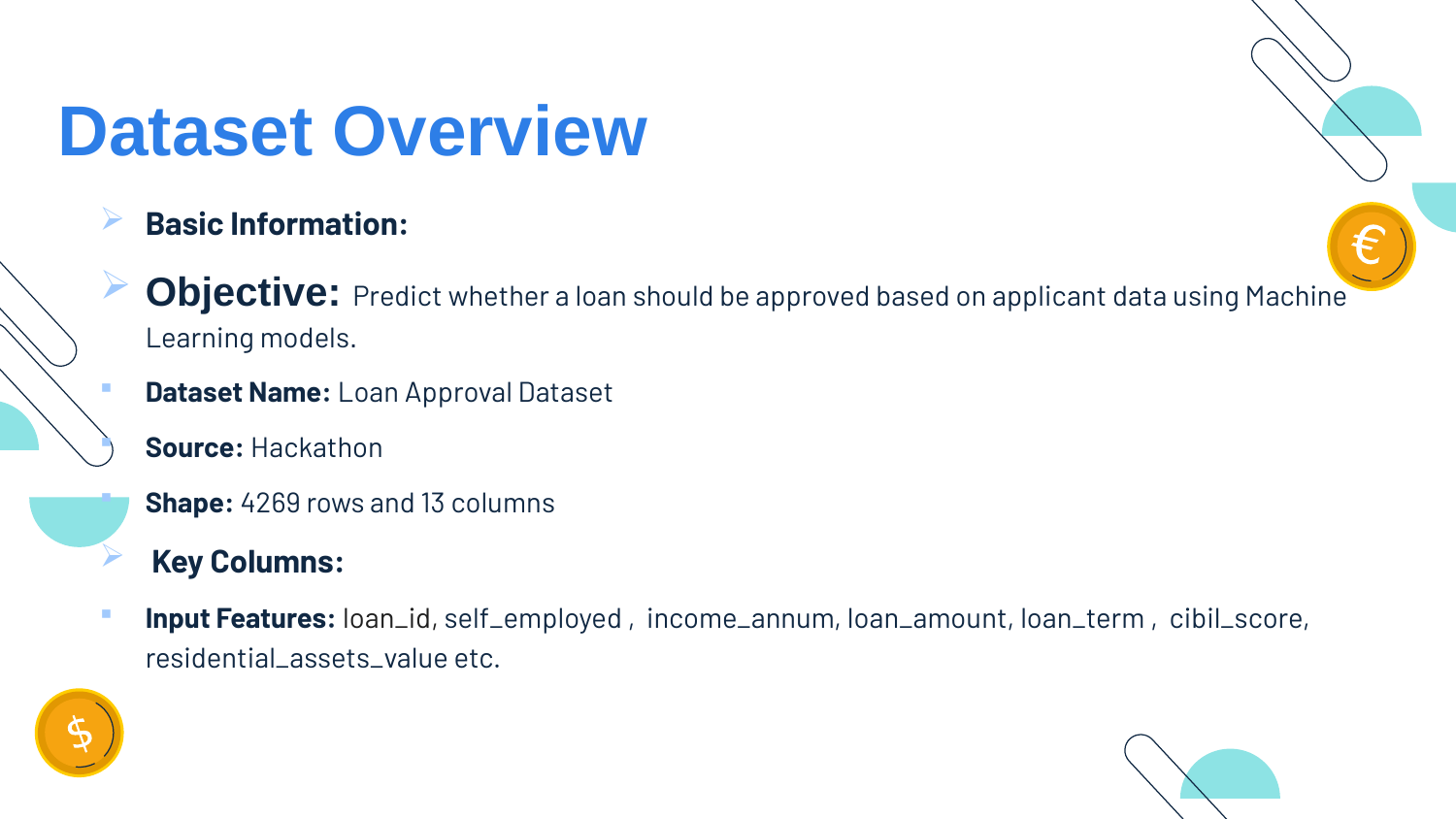

# Dataset Overview
Basic Information:
Objective: Predict whether a loan should be approved based on applicant data using Machine Learning models.
Dataset Name: Loan Approval Dataset
Source: Hackathon
Shape: 4269 rows and 13 columns
 Key Columns:
Input Features: loan_id, self_employed ,  income_annum, loan_amount, loan_term ,  cibil_score,   residential_assets_value etc.